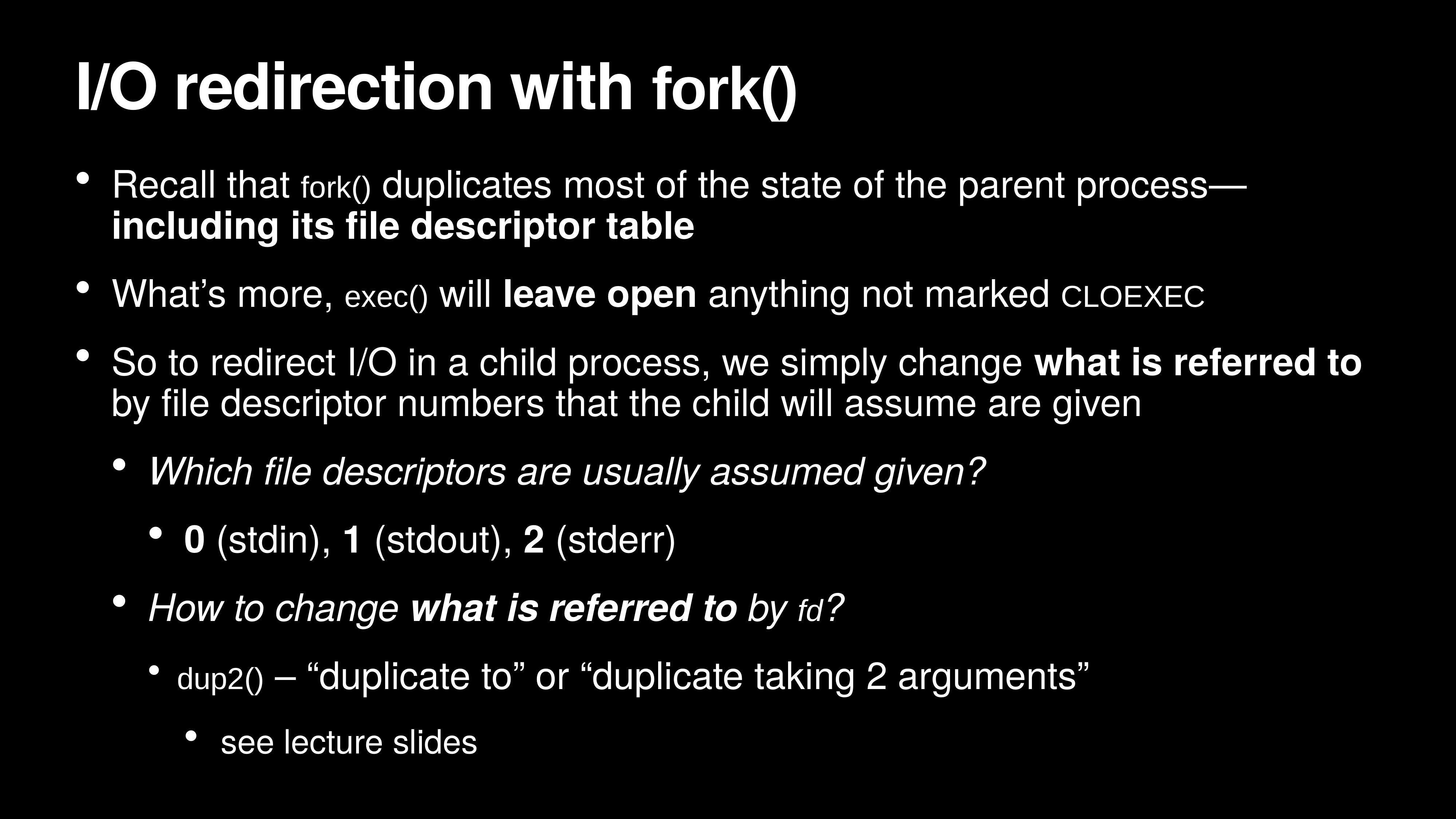

# I/O redirection with fork()
Recall that fork() duplicates most of the state of the parent process—including its file descriptor table
What’s more, exec() will leave open anything not marked CLOEXEC
So to redirect I/O in a child process, we simply change what is referred to by file descriptor numbers that the child will assume are given
Which file descriptors are usually assumed given?
0 (stdin), 1 (stdout), 2 (stderr)
How to change what is referred to by fd?
dup2() – “duplicate to” or “duplicate taking 2 arguments”
see lecture slides